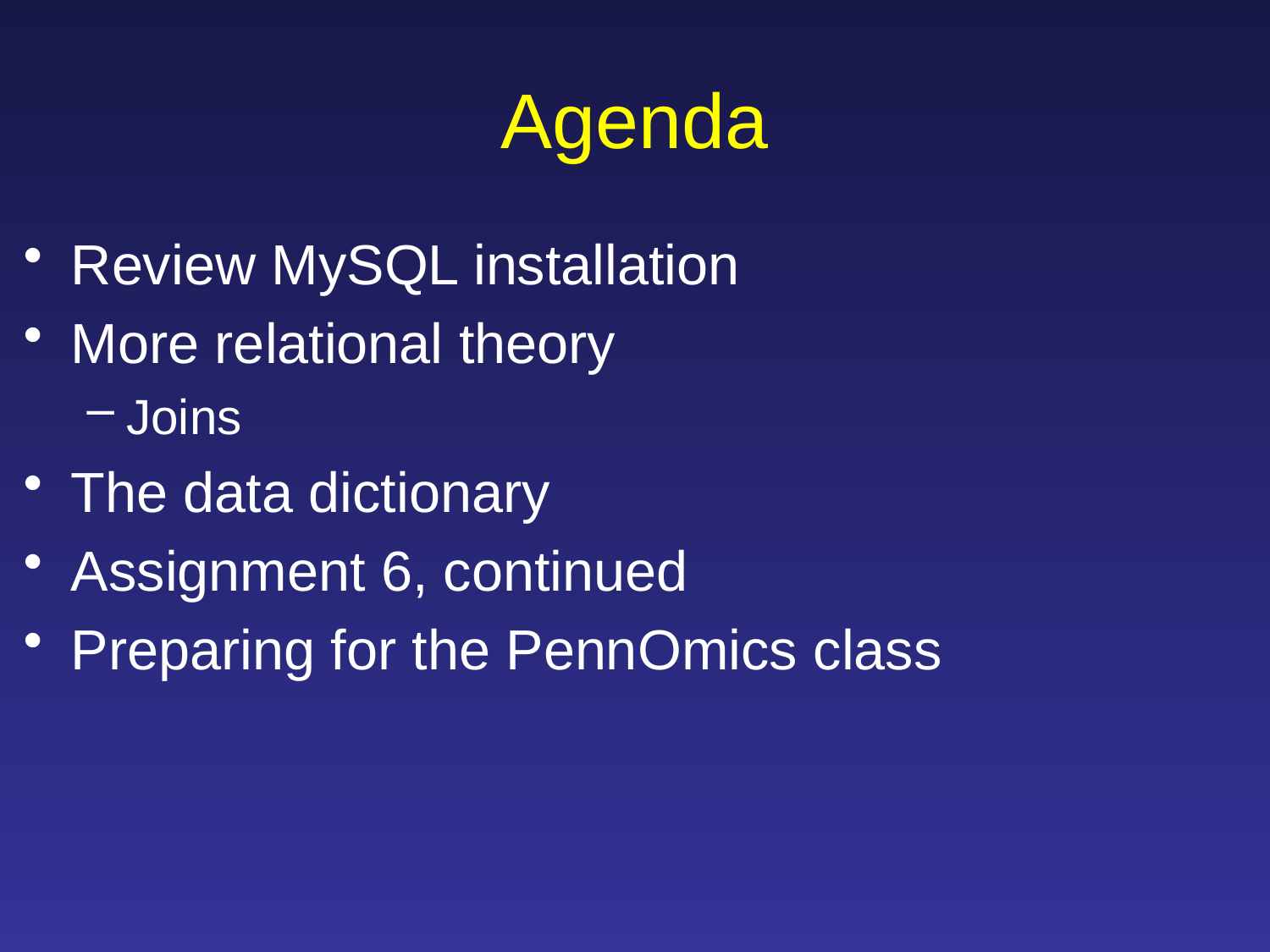

# Agenda
Review MySQL installation
More relational theory
Joins
The data dictionary
Assignment 6, continued
Preparing for the PennOmics class